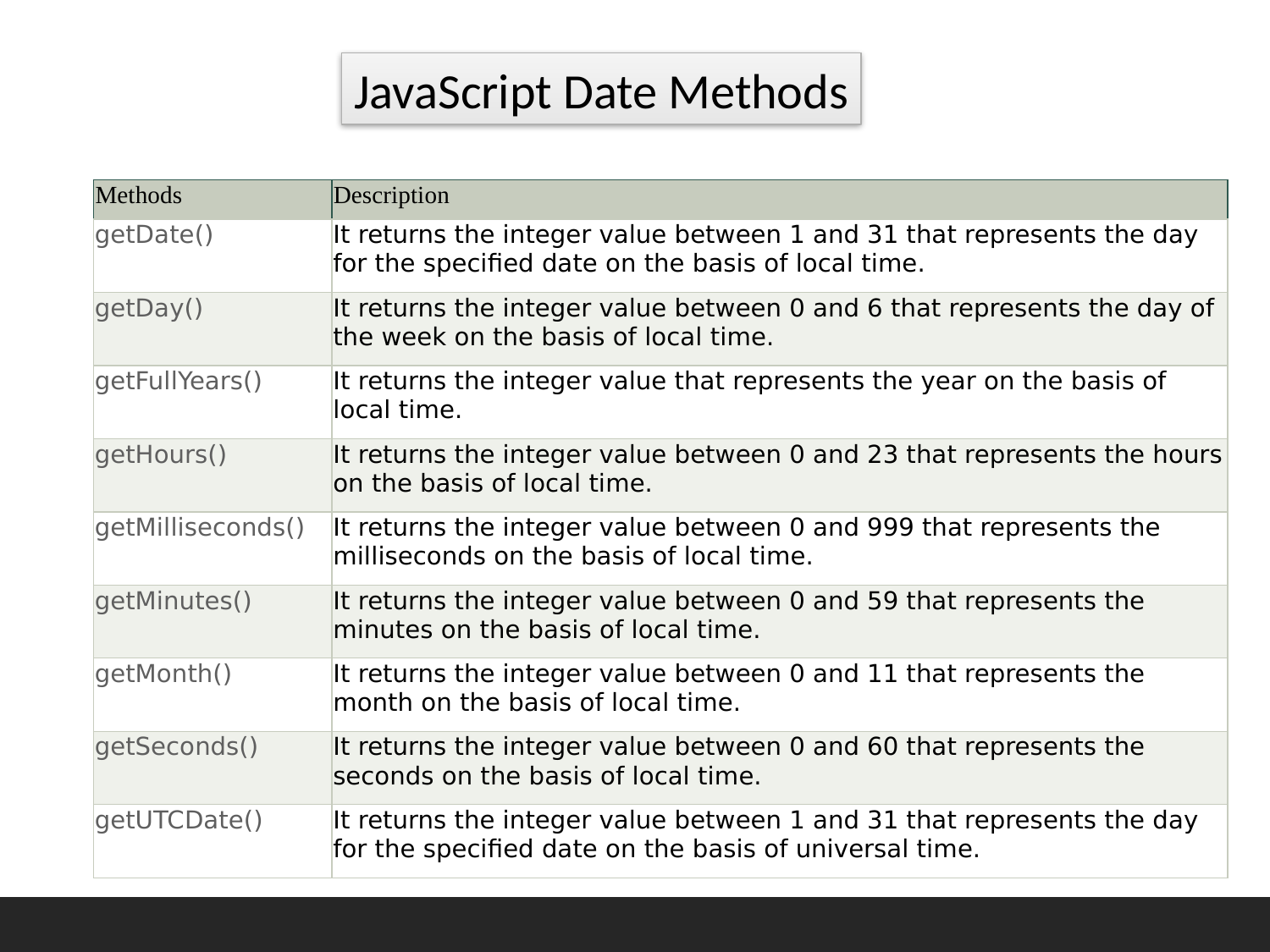

JavaScript Date Methods
| Methods | Description |
| --- | --- |
| getDate() | It returns the integer value between 1 and 31 that represents the day for the specified date on the basis of local time. |
| getDay() | It returns the integer value between 0 and 6 that represents the day of the week on the basis of local time. |
| getFullYears() | It returns the integer value that represents the year on the basis of local time. |
| getHours() | It returns the integer value between 0 and 23 that represents the hours on the basis of local time. |
| getMilliseconds() | It returns the integer value between 0 and 999 that represents the milliseconds on the basis of local time. |
| getMinutes() | It returns the integer value between 0 and 59 that represents the minutes on the basis of local time. |
| getMonth() | It returns the integer value between 0 and 11 that represents the month on the basis of local time. |
| getSeconds() | It returns the integer value between 0 and 60 that represents the seconds on the basis of local time. |
| getUTCDate() | It returns the integer value between 1 and 31 that represents the day for the specified date on the basis of universal time. |